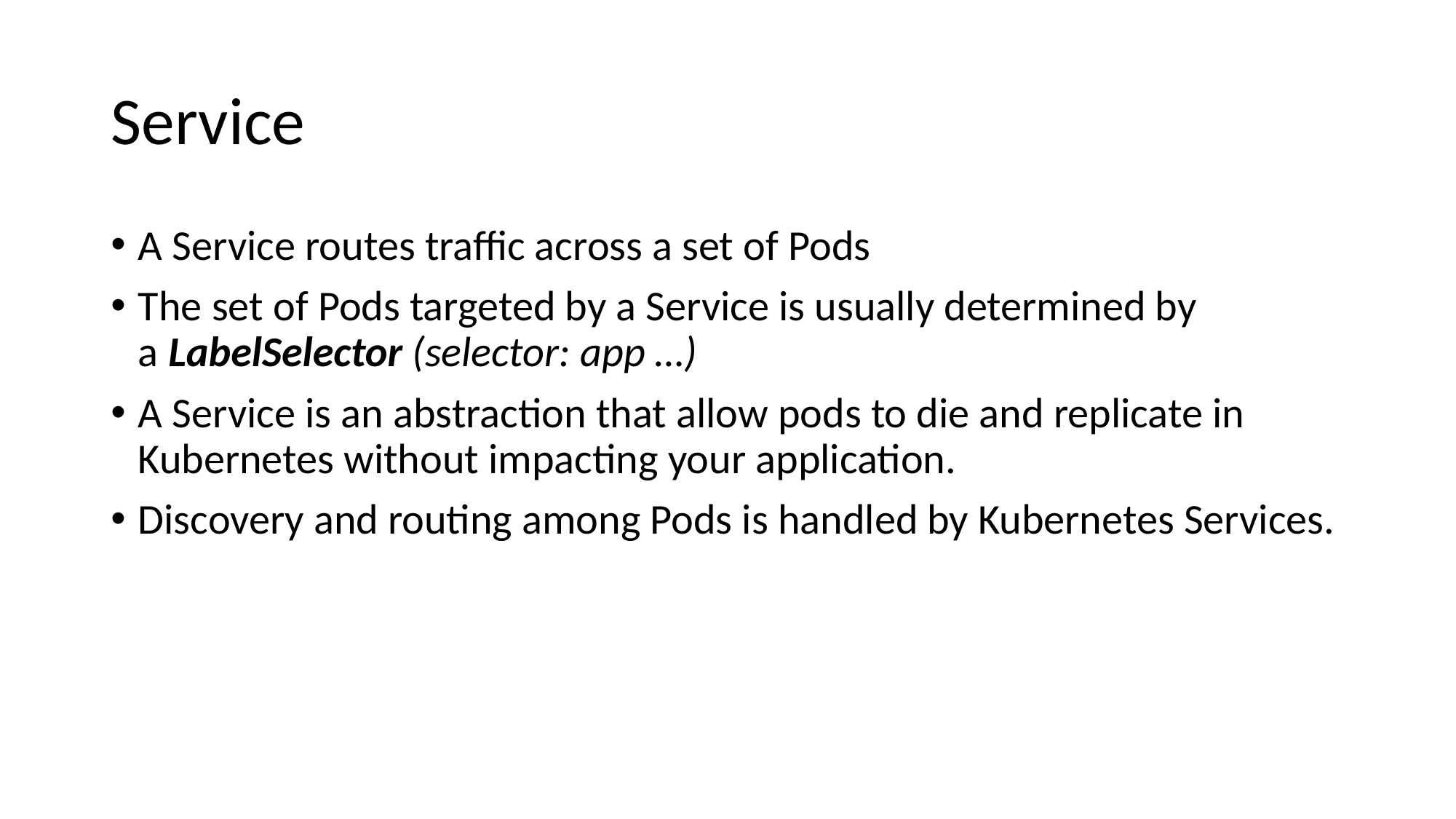

# Service
A Service routes traffic across a set of Pods
The set of Pods targeted by a Service is usually determined by a LabelSelector (selector: app …)
A Service is an abstraction that allow pods to die and replicate in Kubernetes without impacting your application.
Discovery and routing among Pods is handled by Kubernetes Services.